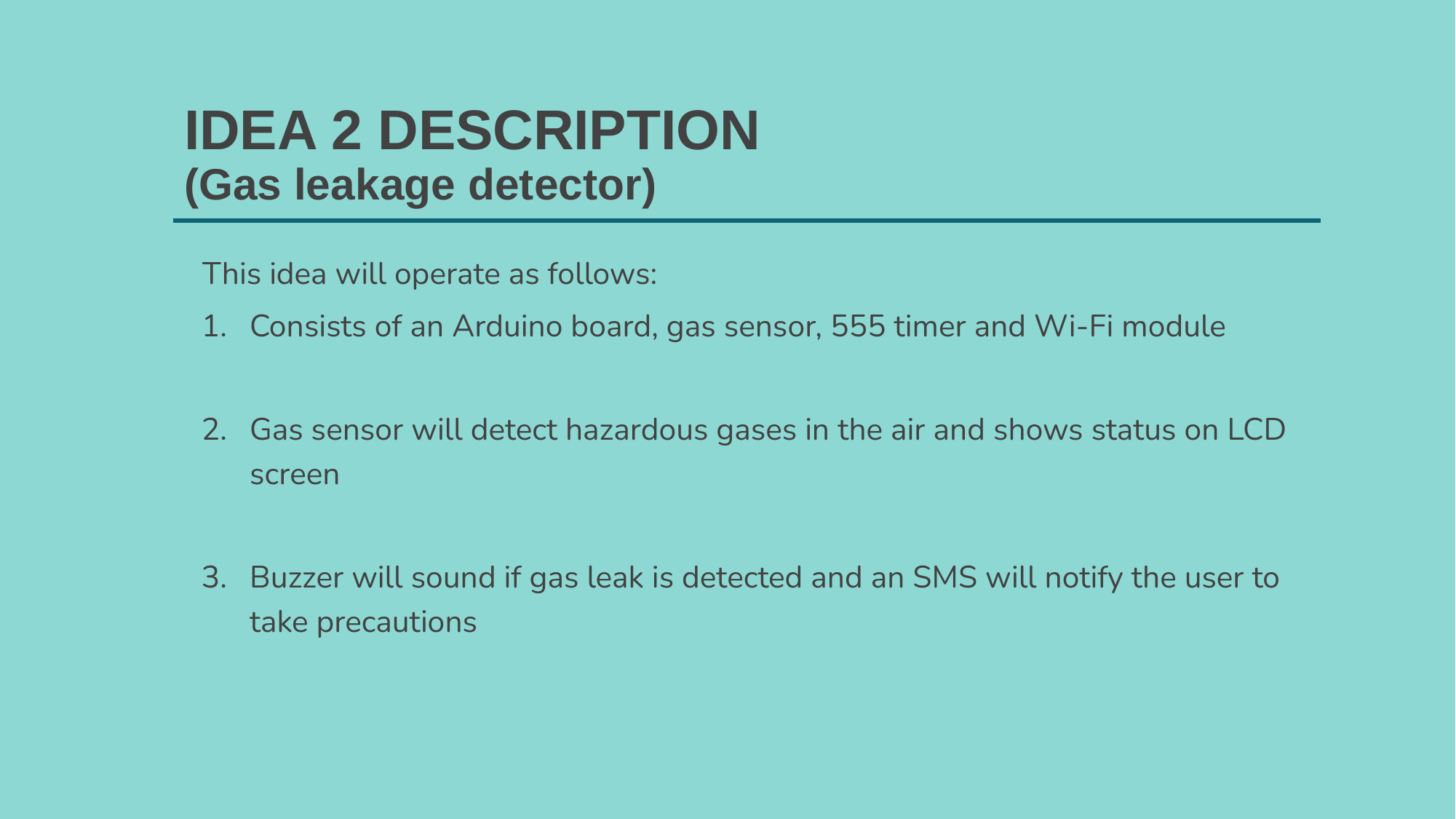

# IDEA 2 DESCRIPTION
(Gas leakage detector)
This idea will operate as follows:
Consists of an Arduino board, gas sensor, 555 timer and Wi-Fi module

Gas sensor will detect hazardous gases in the air and shows status on LCD screen

Buzzer will sound if gas leak is detected and an SMS will notify the user to take precautions